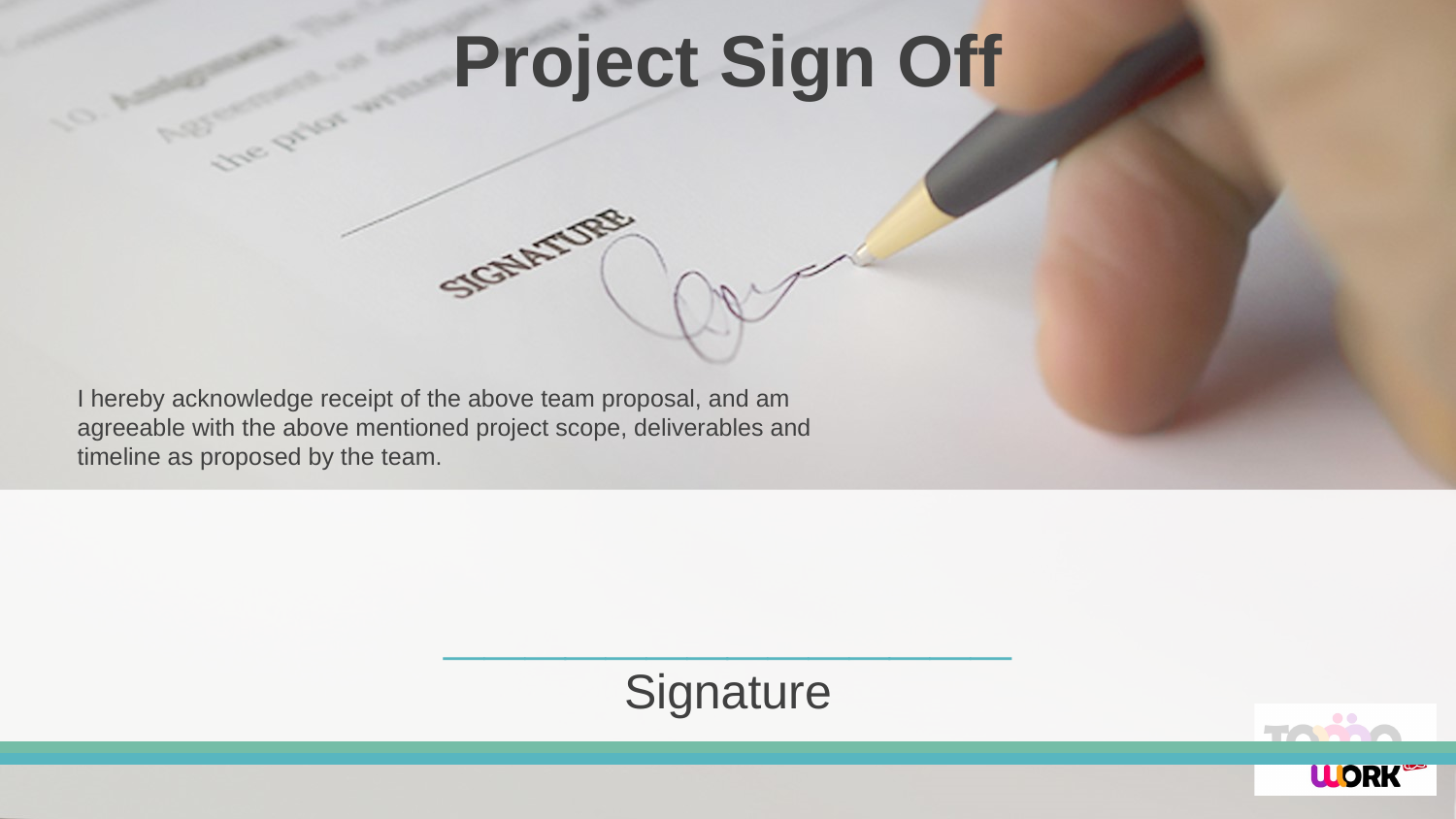

Project Sign Off
I hereby acknowledge receipt of the above team proposal, and am agreeable with the above mentioned project scope, deliverables and timeline as proposed by the team.
______________
Signature